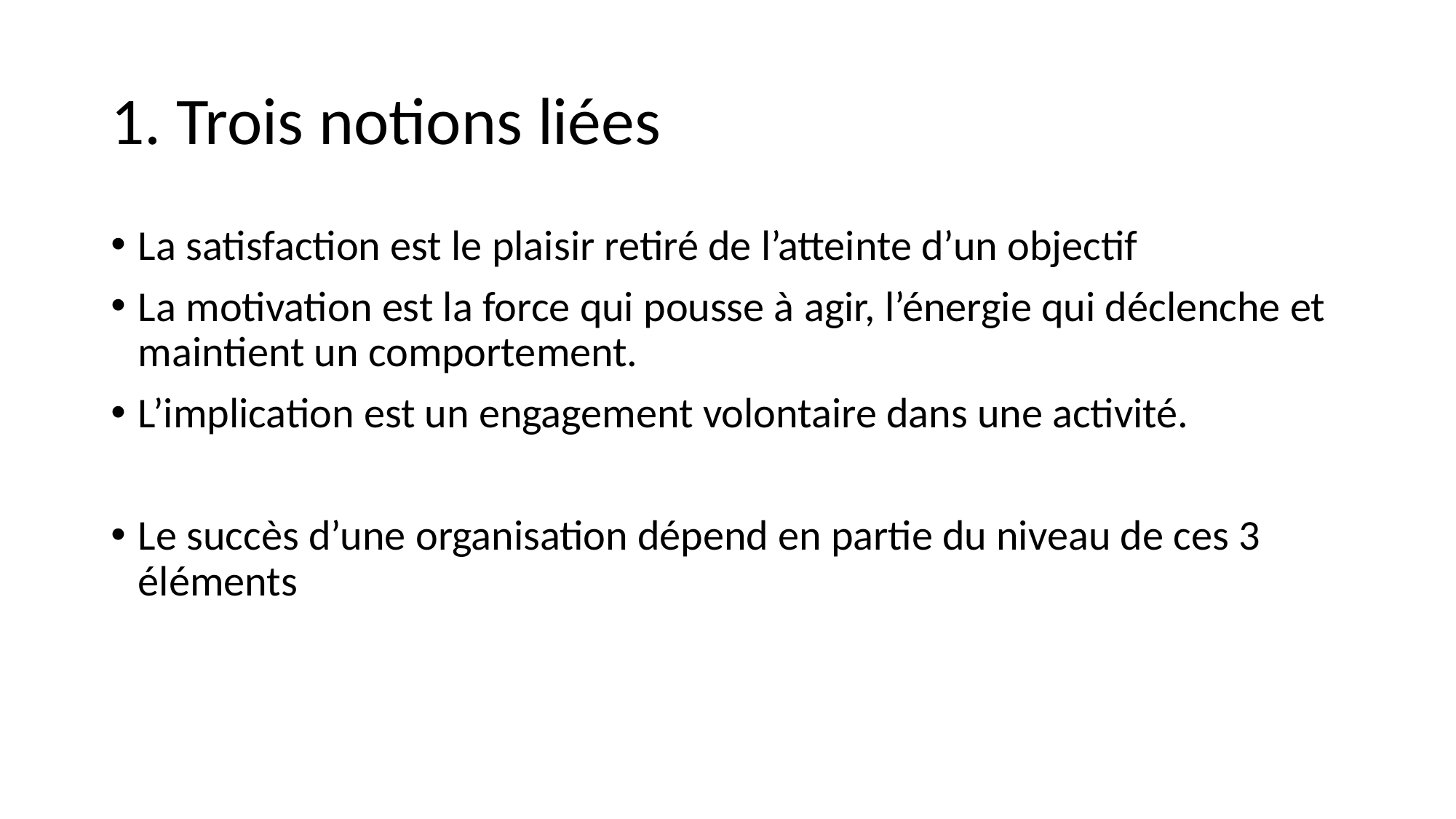

# 1. Trois notions liées
La satisfaction est le plaisir retiré de l’atteinte d’un objectif
La motivation est la force qui pousse à agir, l’énergie qui déclenche et maintient un comportement.
L’implication est un engagement volontaire dans une activité.

Le succès d’une organisation dépend en partie du niveau de ces 3 éléments